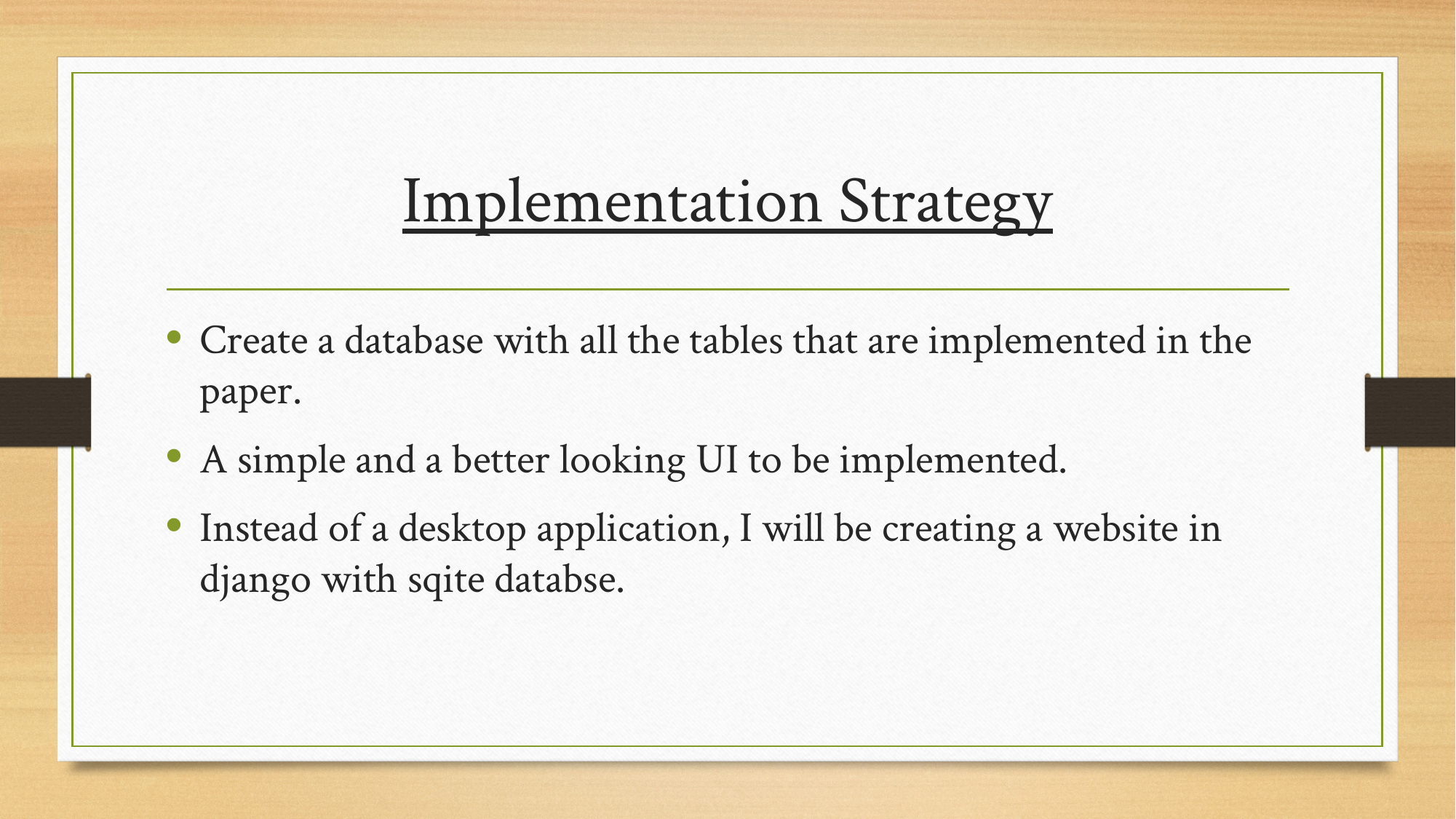

# Implementation Strategy
Create a database with all the tables that are implemented in the paper.
A simple and a better looking UI to be implemented.
Instead of a desktop application, I will be creating a website in django with sqite databse.